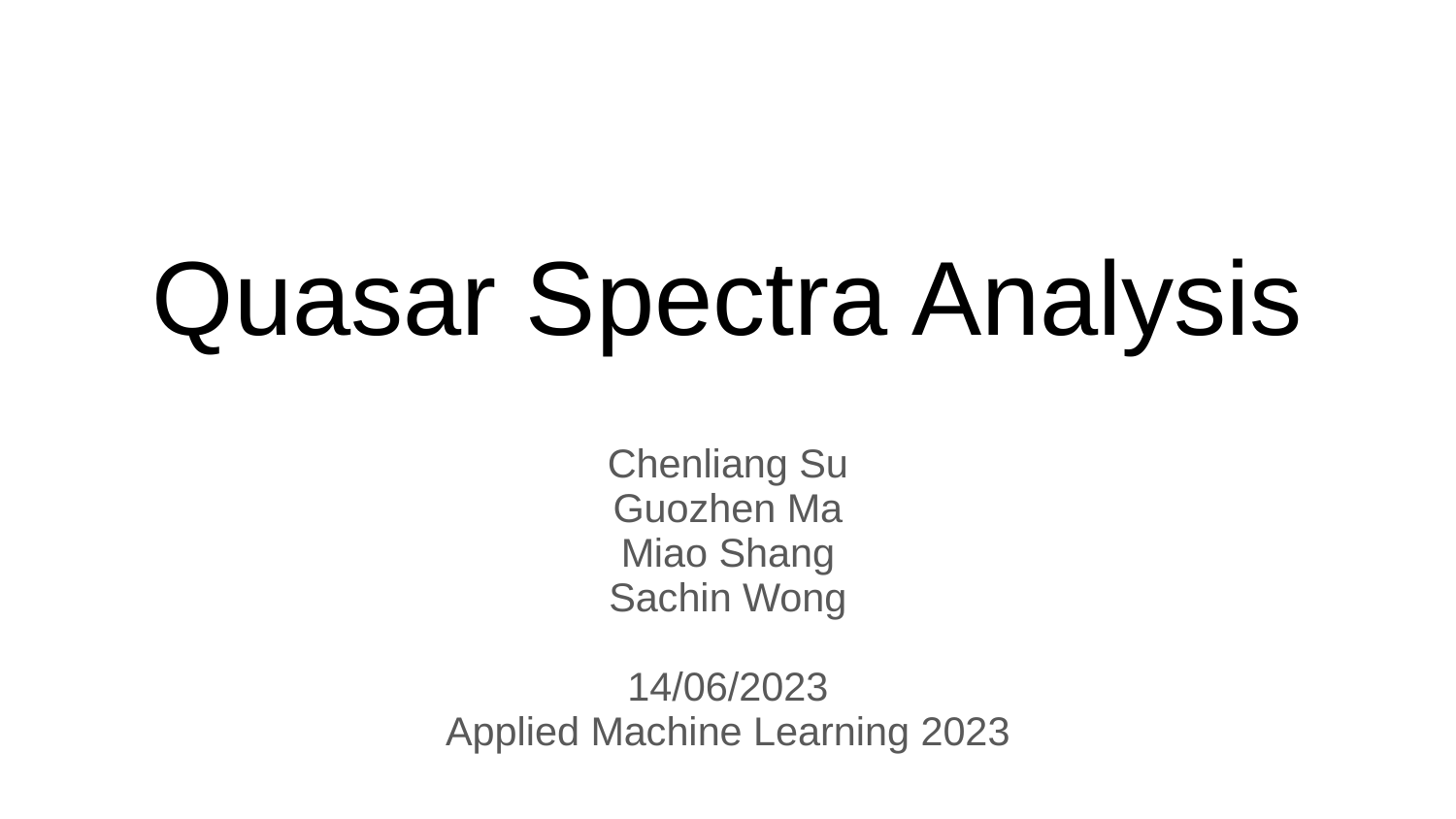

# Quasar Spectra Analysis
Chenliang Su
Guozhen Ma
Miao Shang
Sachin Wong

14/06/2023
Applied Machine Learning 2023